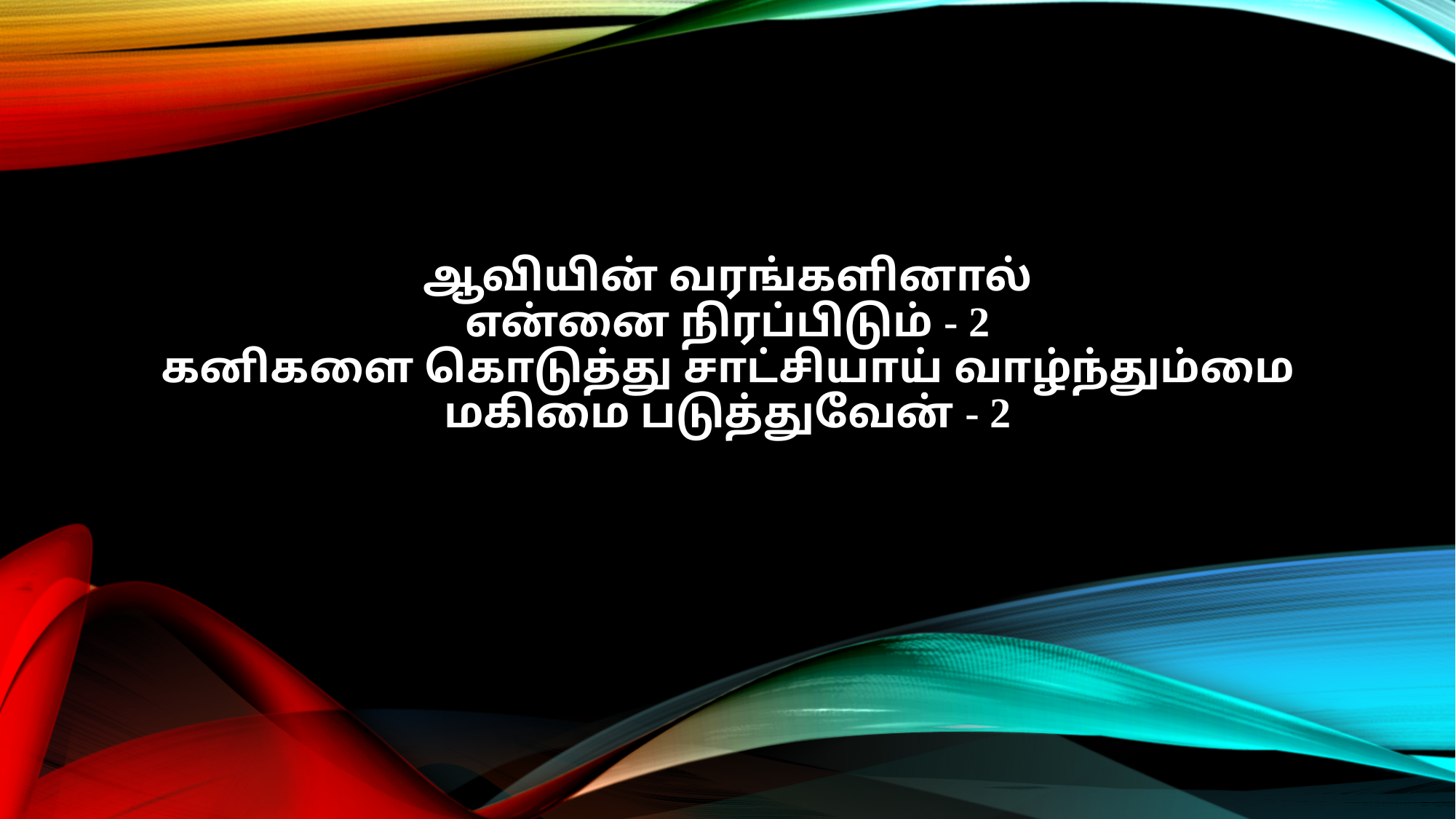

ஆவியின் வரங்களினால்
என்னை நிரப்பிடும் - 2
கனிகளை கொடுத்து சாட்சியாய் வாழ்ந்தும்மை
மகிமை படுத்துவேன் - 2